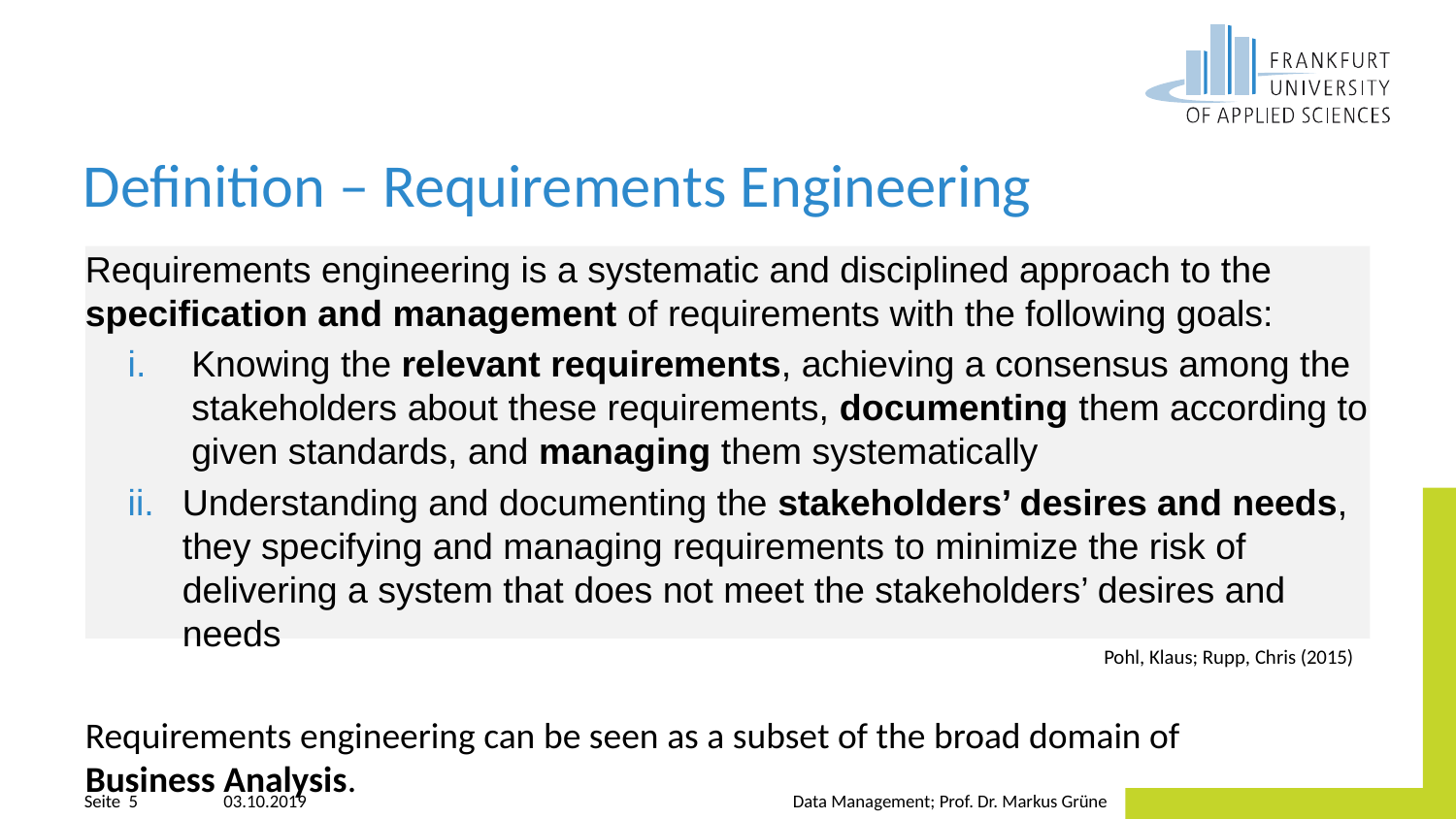

# Definition – Requirements Engineering
Requirements engineering is a systematic and disciplined approach to the specification and management of requirements with the following goals:
Knowing the relevant requirements, achieving a consensus among the stakeholders about these requirements, documenting them according to given standards, and managing them systematically
Understanding and documenting the stakeholders’ desires and needs, they specifying and managing requirements to minimize the risk of delivering a system that does not meet the stakeholders’ desires and needs

Requirements engineering can be seen as a subset of the broad domain of
Business Analysis.
Pohl, Klaus; Rupp, Chris (2015)
03.10.2019
Data Management; Prof. Dr. Markus Grüne
Seite  5